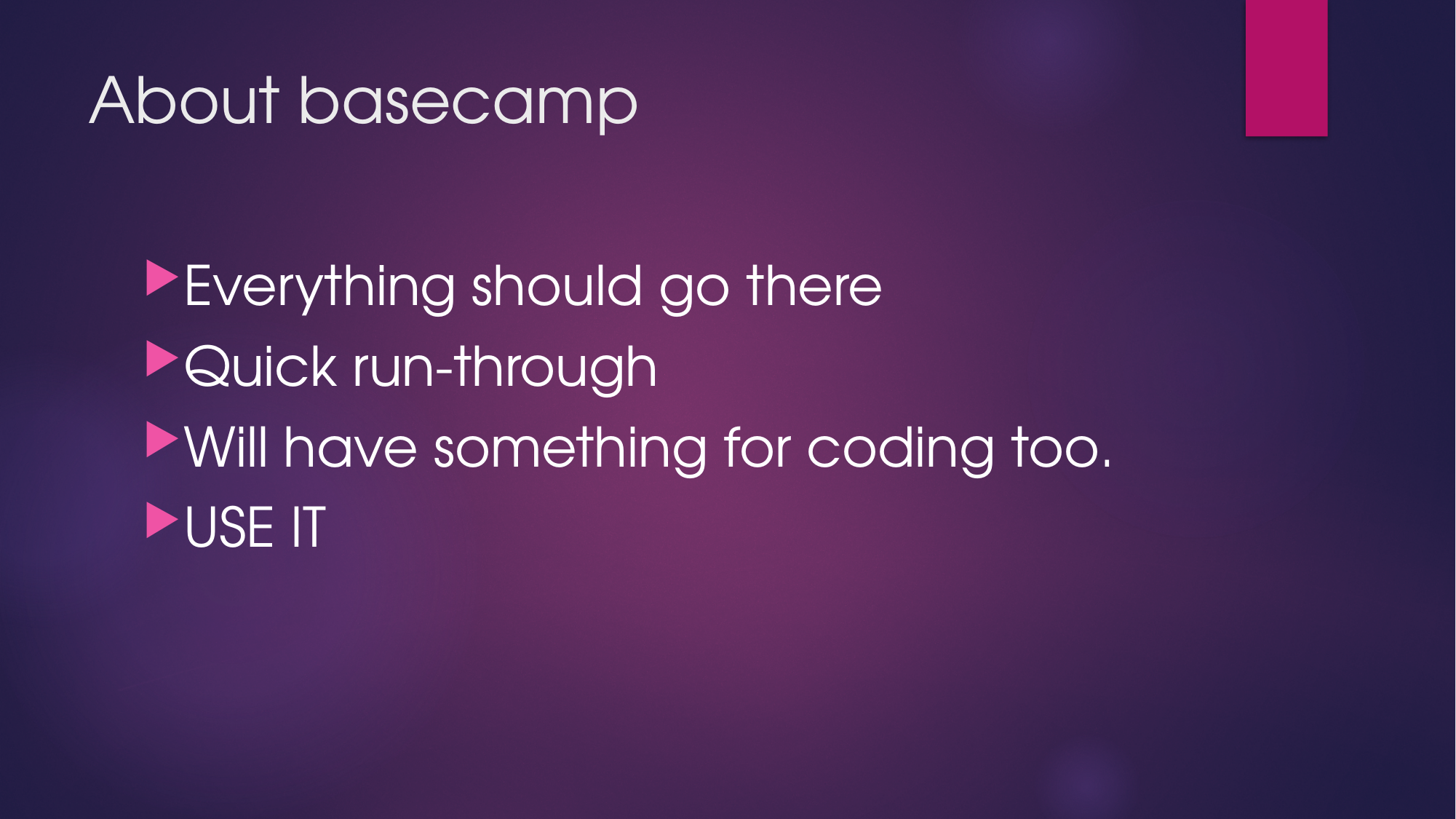

# About basecamp
Everything should go there
Quick run-through
Will have something for coding too.
USE IT